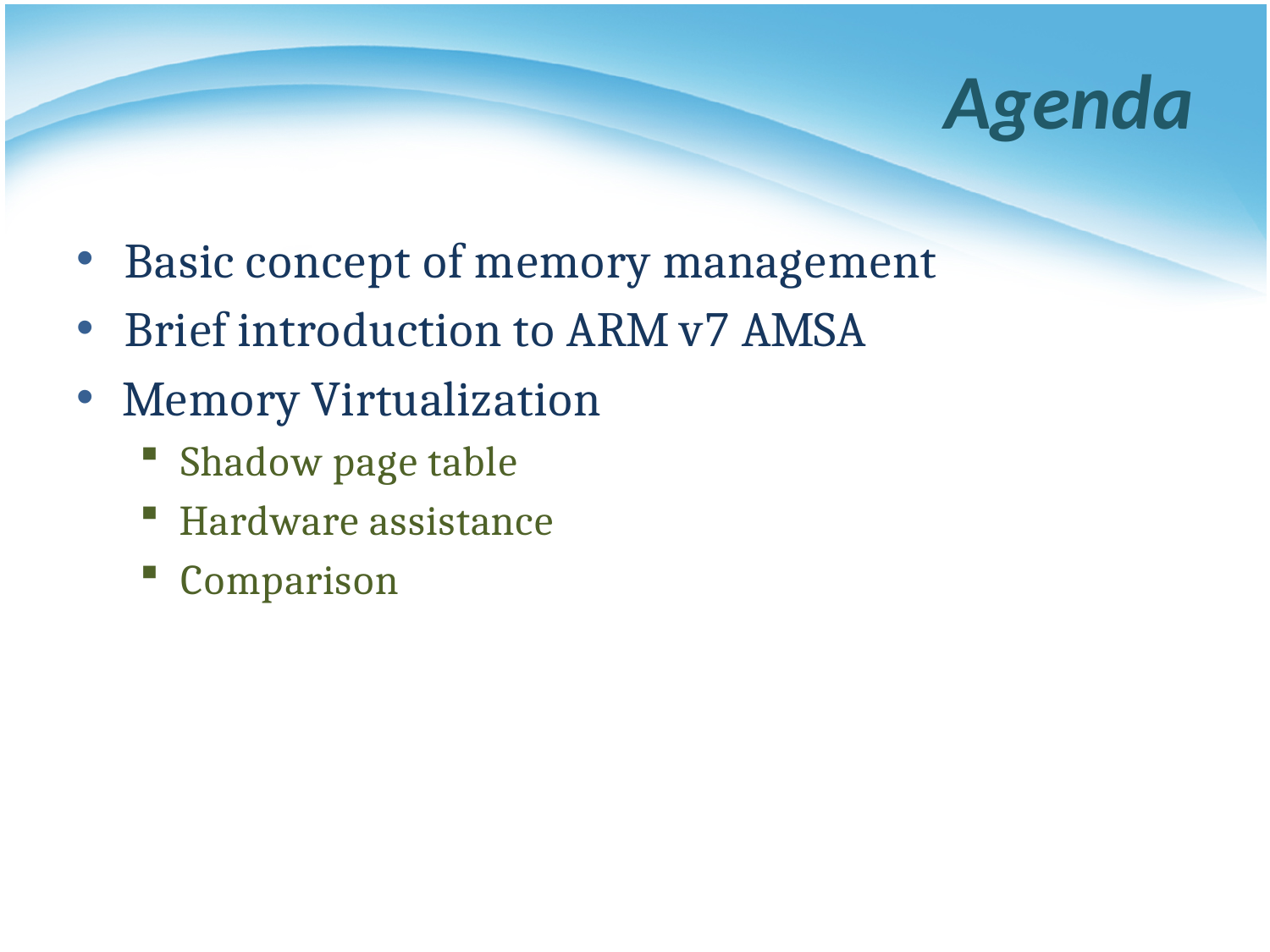

# Agenda
Basic concept of memory management
Brief introduction to ARM v7 AMSA
Memory Virtualization
Shadow page table
Hardware assistance
Comparison